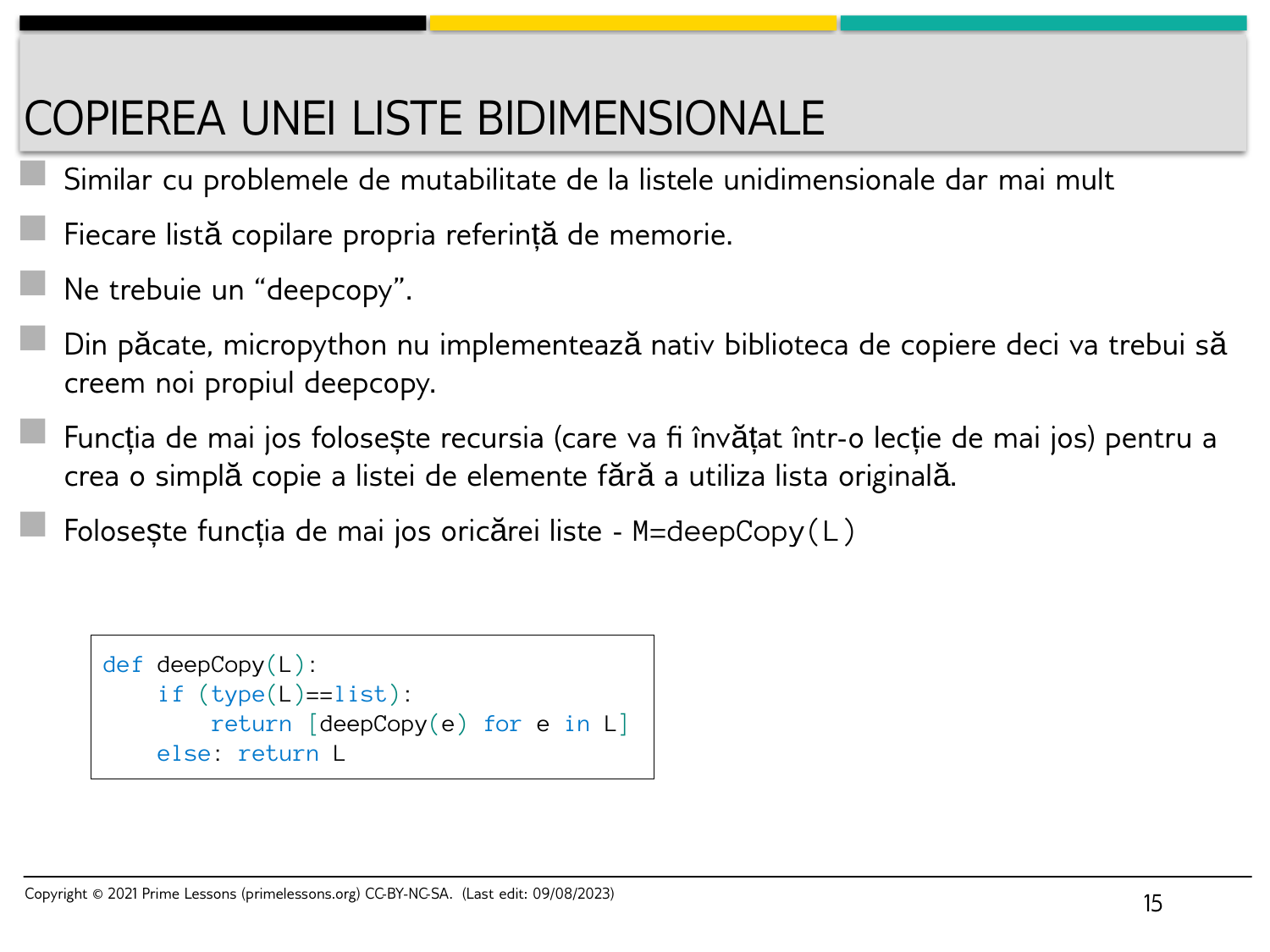

# Copierea unei liste bidimensionale
Similar cu problemele de mutabilitate de la listele unidimensionale dar mai mult
Fiecare listă copilare propria referință de memorie.
Ne trebuie un “deepcopy”.
Din păcate, micropython nu implementează nativ biblioteca de copiere deci va trebui să creem noi propiul deepcopy.
Funcția de mai jos folosește recursia (care va fi învățat într-o lecție de mai jos) pentru a crea o simplă copie a listei de elemente fără a utiliza lista originală.
Folosește funcția de mai jos oricărei liste - M=deepCopy(L)
def deepCopy(L):
    if (type(L)==list):
        return [deepCopy(e) for e in L]
    else: return L
15
Copyright © 2021 Prime Lessons (primelessons.org) CC-BY-NC-SA.  (Last edit: 09/08/2023)